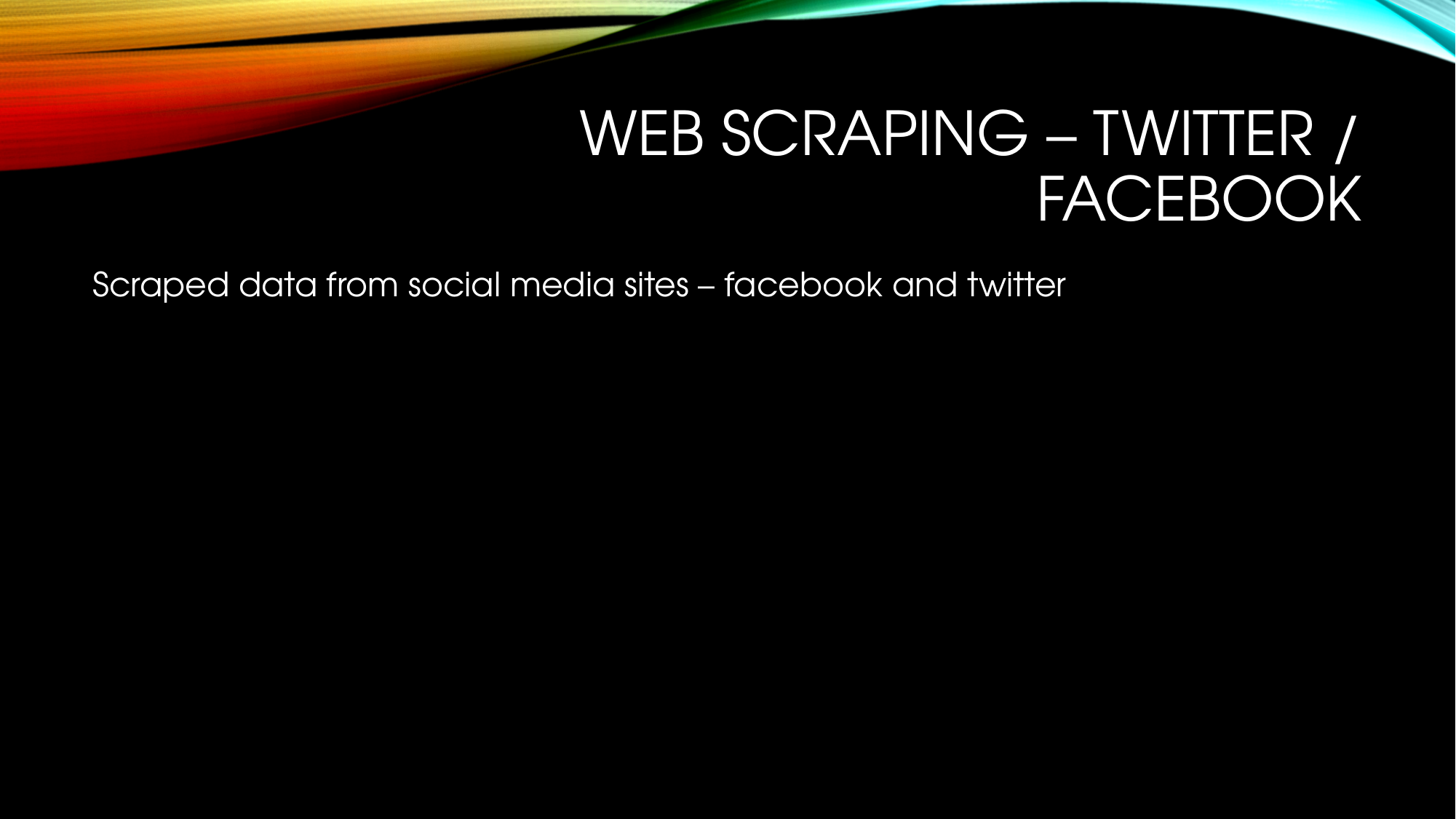

# Web Scraping – twitter / facebook
Scraped data from social media sites – facebook and twitter